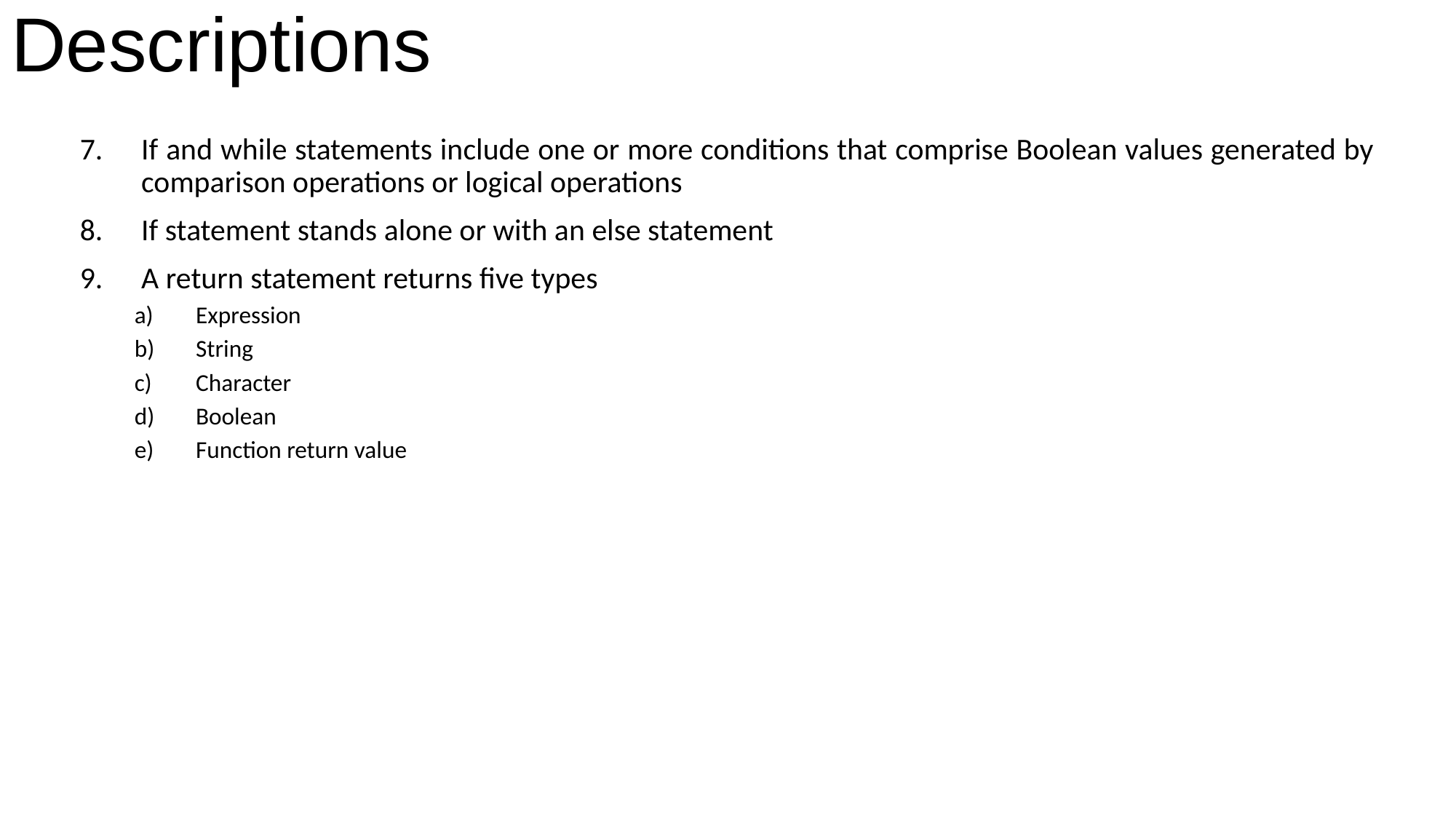

# Descriptions
If and while statements include one or more conditions that comprise Boolean values generated by comparison operations or logical operations
If statement stands alone or with an else statement
A return statement returns five types
Expression
String
Character
Boolean
Function return value